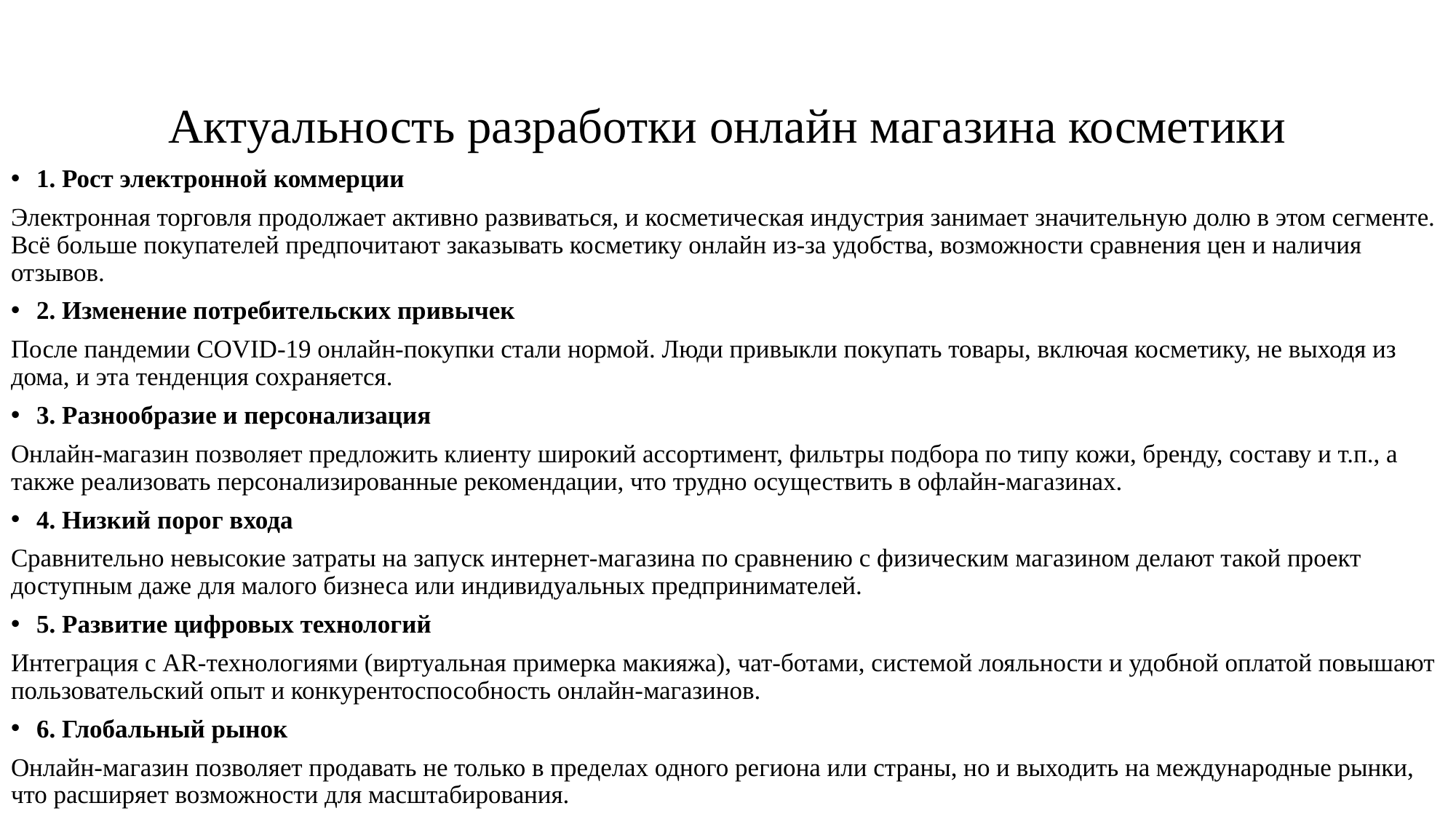

# Актуальность разработки онлайн магазина косметики
1. Рост электронной коммерции
Электронная торговля продолжает активно развиваться, и косметическая индустрия занимает значительную долю в этом сегменте. Всё больше покупателей предпочитают заказывать косметику онлайн из-за удобства, возможности сравнения цен и наличия отзывов.
2. Изменение потребительских привычек
После пандемии COVID-19 онлайн-покупки стали нормой. Люди привыкли покупать товары, включая косметику, не выходя из дома, и эта тенденция сохраняется.
3. Разнообразие и персонализация
Онлайн-магазин позволяет предложить клиенту широкий ассортимент, фильтры подбора по типу кожи, бренду, составу и т.п., а также реализовать персонализированные рекомендации, что трудно осуществить в офлайн-магазинах.
4. Низкий порог входа
Сравнительно невысокие затраты на запуск интернет-магазина по сравнению с физическим магазином делают такой проект доступным даже для малого бизнеса или индивидуальных предпринимателей.
5. Развитие цифровых технологий
Интеграция с AR-технологиями (виртуальная примерка макияжа), чат-ботами, системой лояльности и удобной оплатой повышают пользовательский опыт и конкурентоспособность онлайн-магазинов.
6. Глобальный рынок
Онлайн-магазин позволяет продавать не только в пределах одного региона или страны, но и выходить на международные рынки, что расширяет возможности для масштабирования.